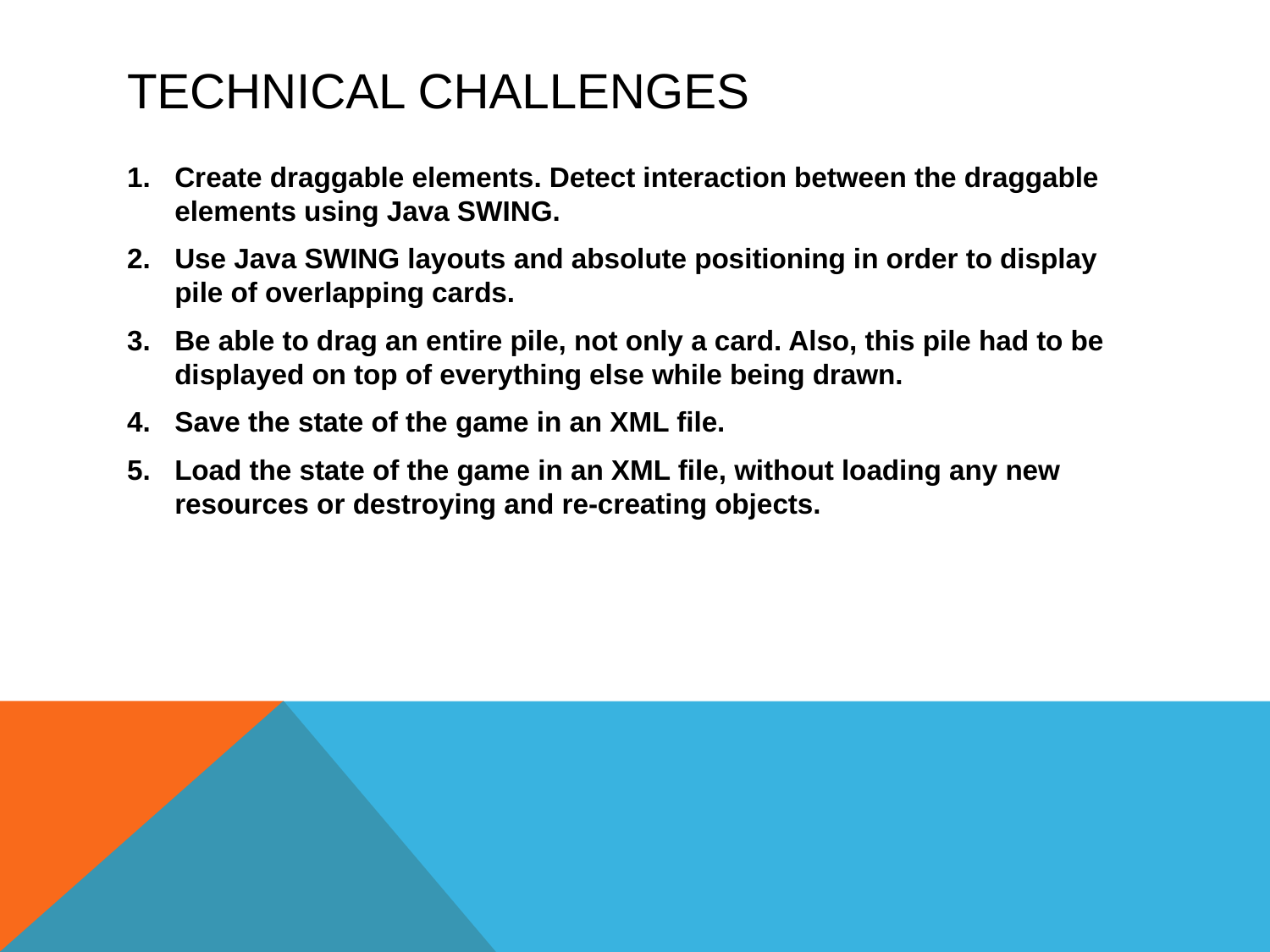

# Technical challenges
Create draggable elements. Detect interaction between the draggable elements using Java SWING.
Use Java SWING layouts and absolute positioning in order to display pile of overlapping cards.
Be able to drag an entire pile, not only a card. Also, this pile had to be displayed on top of everything else while being drawn.
Save the state of the game in an XML file.
Load the state of the game in an XML file, without loading any new resources or destroying and re-creating objects.